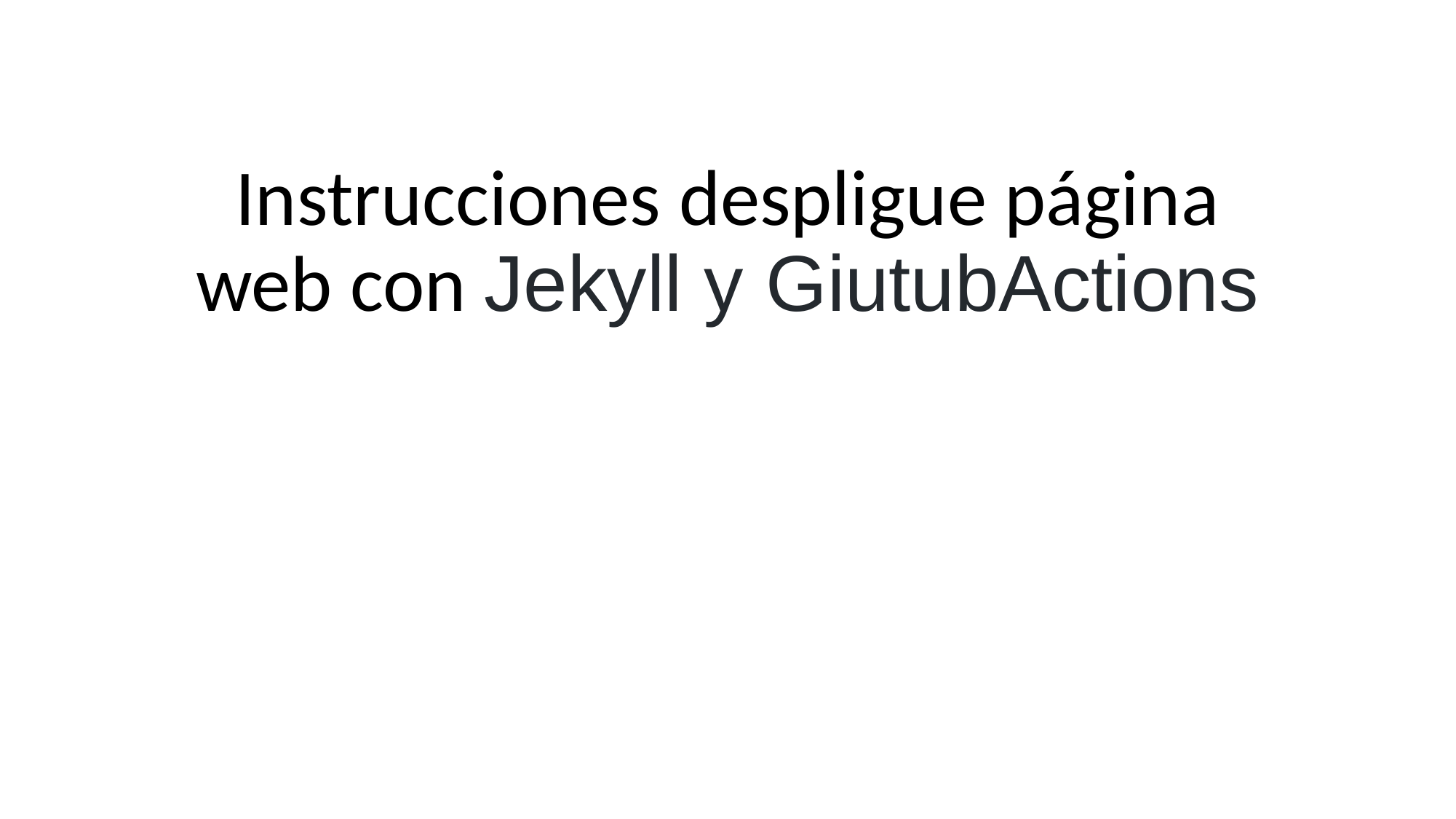

# Instrucciones despligue página web con Jekyll y GiutubActions